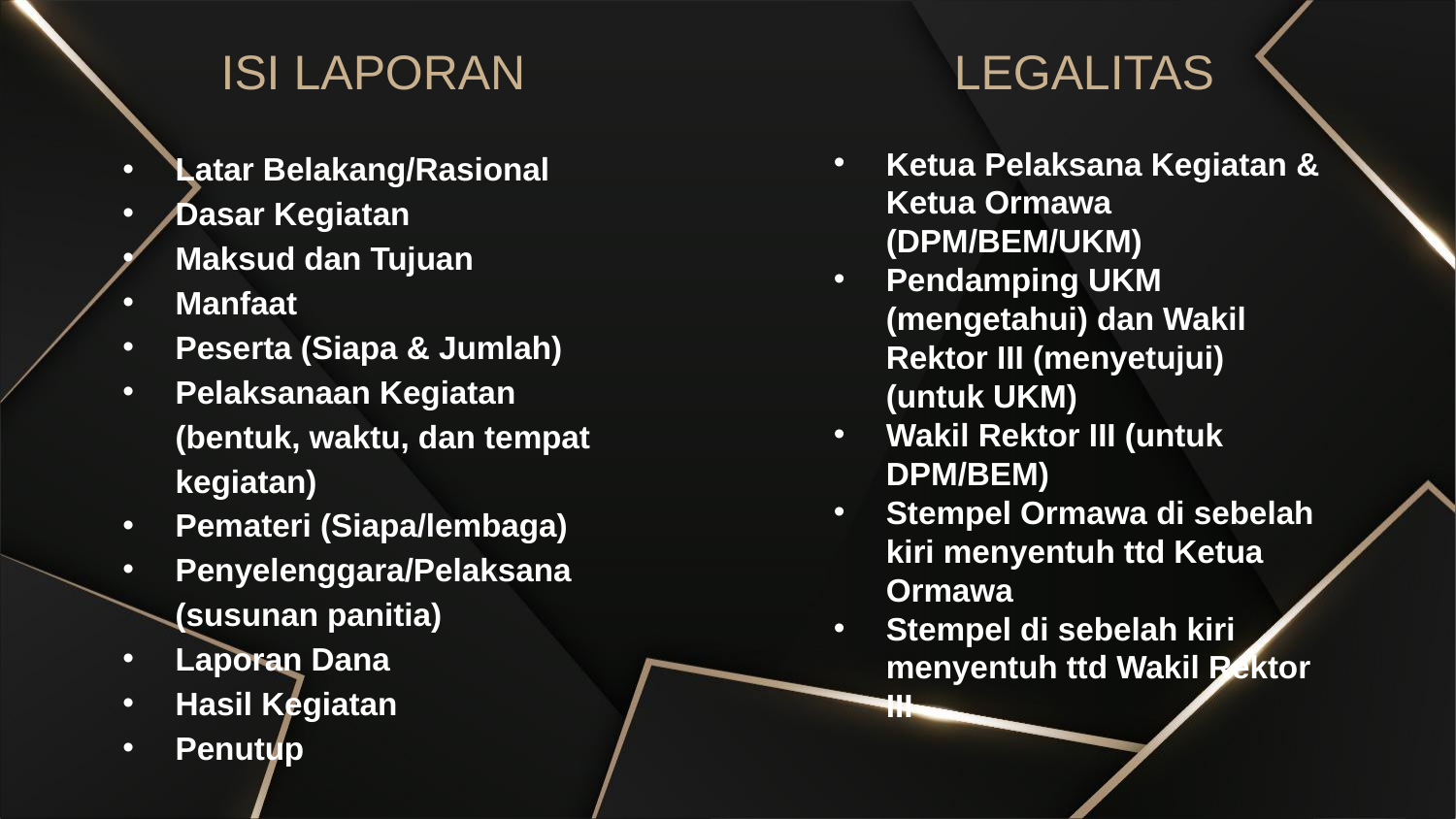

# ISI LAPORAN
LEGALITAS
Latar Belakang/Rasional
Dasar Kegiatan
Maksud dan Tujuan
Manfaat
Peserta (Siapa & Jumlah)
Pelaksanaan Kegiatan (bentuk, waktu, dan tempat kegiatan)
Pemateri (Siapa/lembaga)
Penyelenggara/Pelaksana (susunan panitia)
Laporan Dana
Hasil Kegiatan
Penutup

Ketua Pelaksana Kegiatan & Ketua Ormawa (DPM/BEM/UKM)
Pendamping UKM (mengetahui) dan Wakil Rektor III (menyetujui) (untuk UKM)
Wakil Rektor III (untuk DPM/BEM)
Stempel Ormawa di sebelah kiri menyentuh ttd Ketua Ormawa
Stempel di sebelah kiri menyentuh ttd Wakil Rektor III